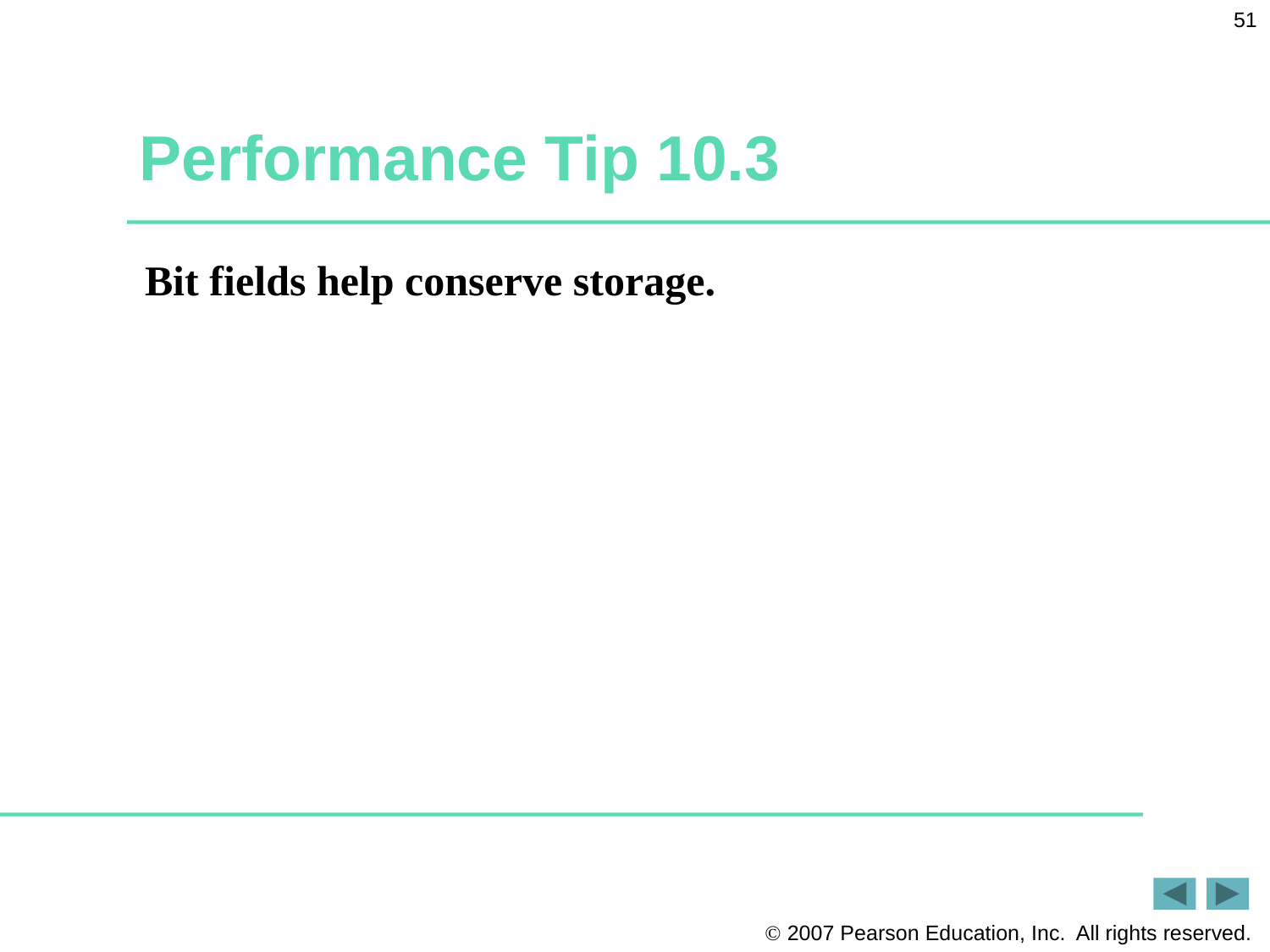

51
# Performance Tip 10.3
Bit fields help conserve storage.